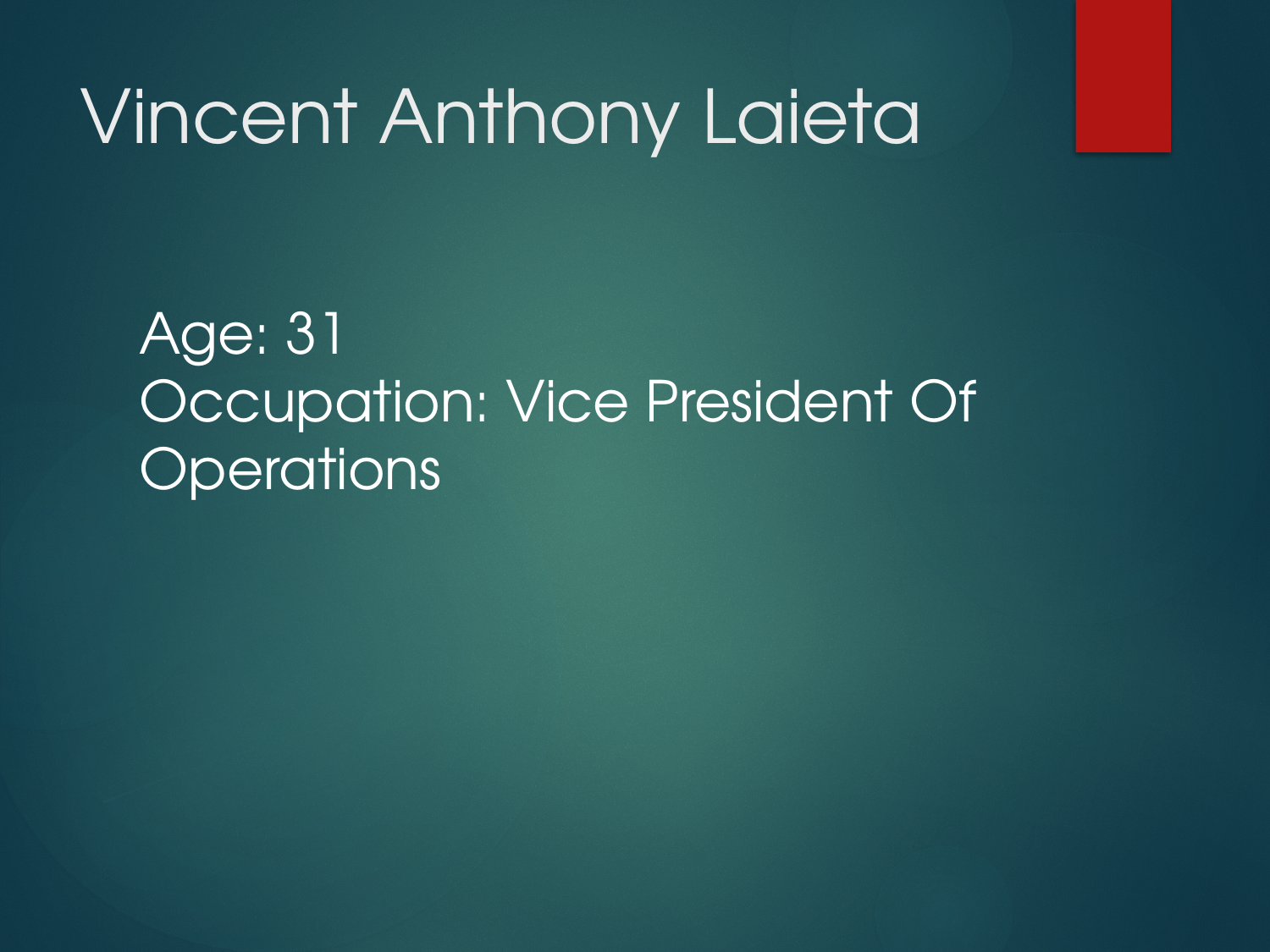

# Vincent Anthony Laieta

Age: 31
Occupation: Vice President Of Operations